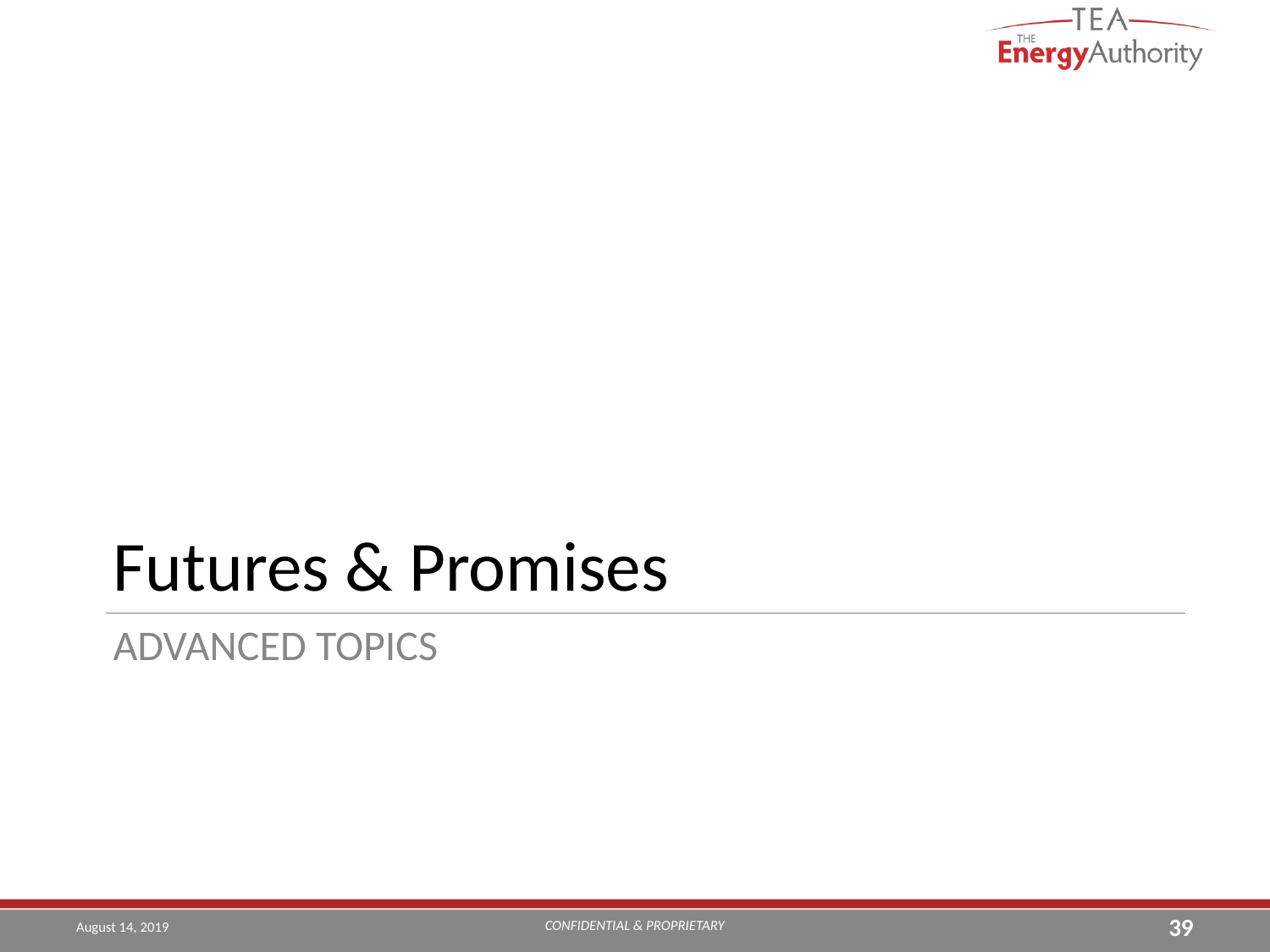

Futures & Promises
# Advanced Topics
CONFIDENTIAL & PROPRIETARY
August 14, 2019
39